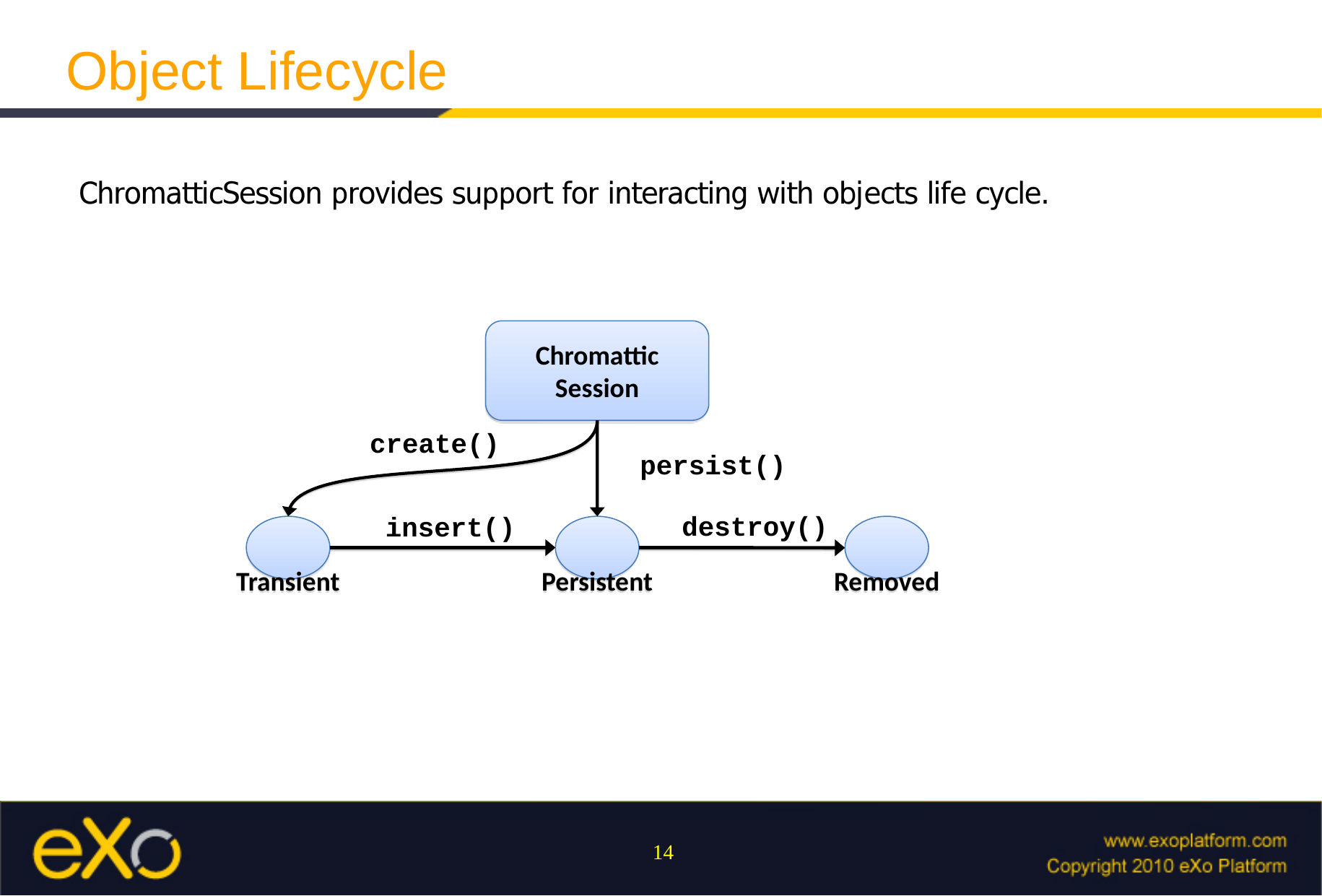

Object Lifecycle
ChromatticSession provides support for interacting with objects life cycle.
Chromattic Session
create()
persist()
destroy()
insert()
Transient
Persistent
Removed